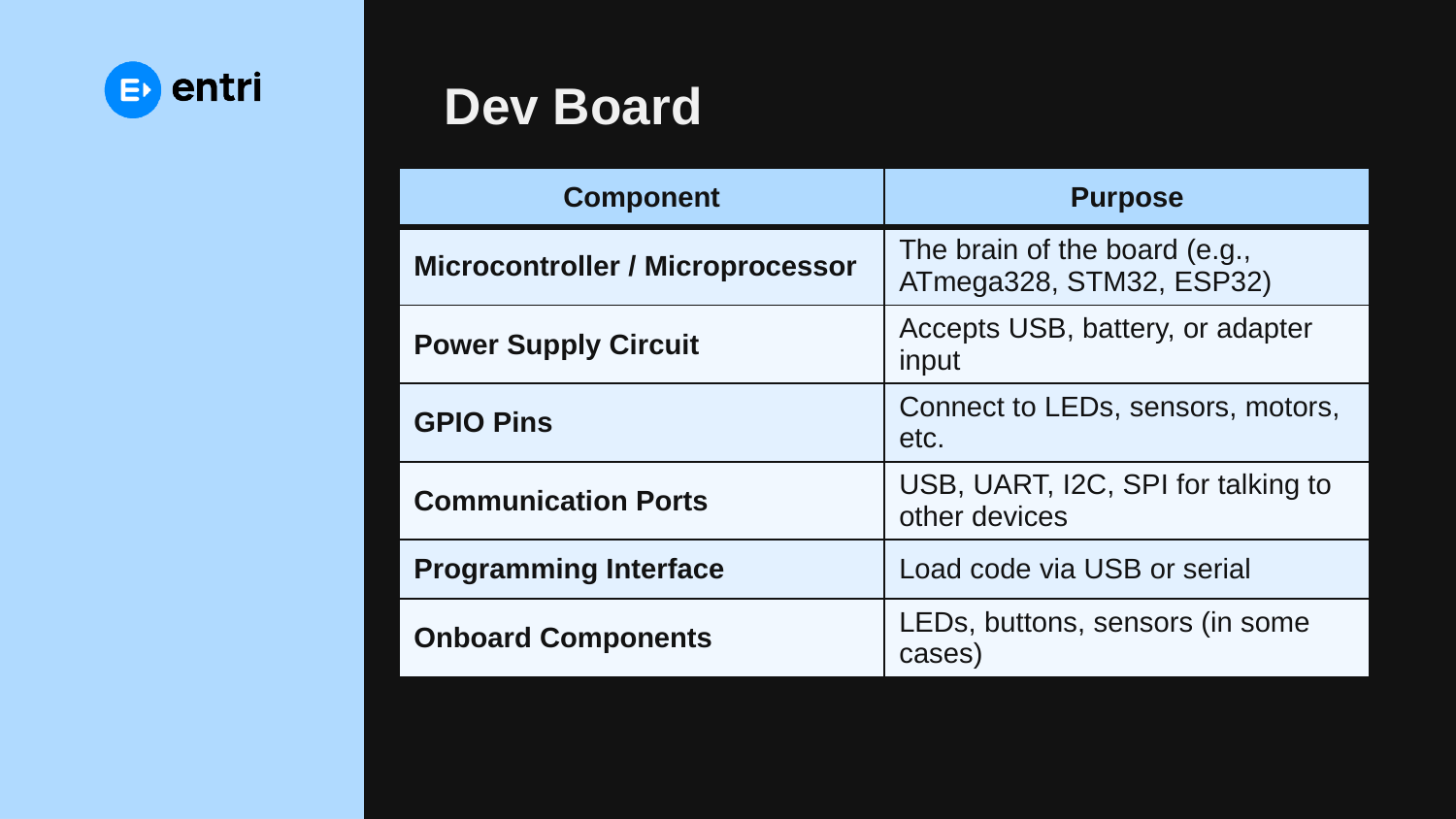

# Dev Board
| Component | Purpose |
| --- | --- |
| Microcontroller / Microprocessor | The brain of the board (e.g., ATmega328, STM32, ESP32) |
| Power Supply Circuit | Accepts USB, battery, or adapter input |
| GPIO Pins | Connect to LEDs, sensors, motors, etc. |
| Communication Ports | USB, UART, I2C, SPI for talking to other devices |
| Programming Interface | Load code via USB or serial |
| Onboard Components | LEDs, buttons, sensors (in some cases) |